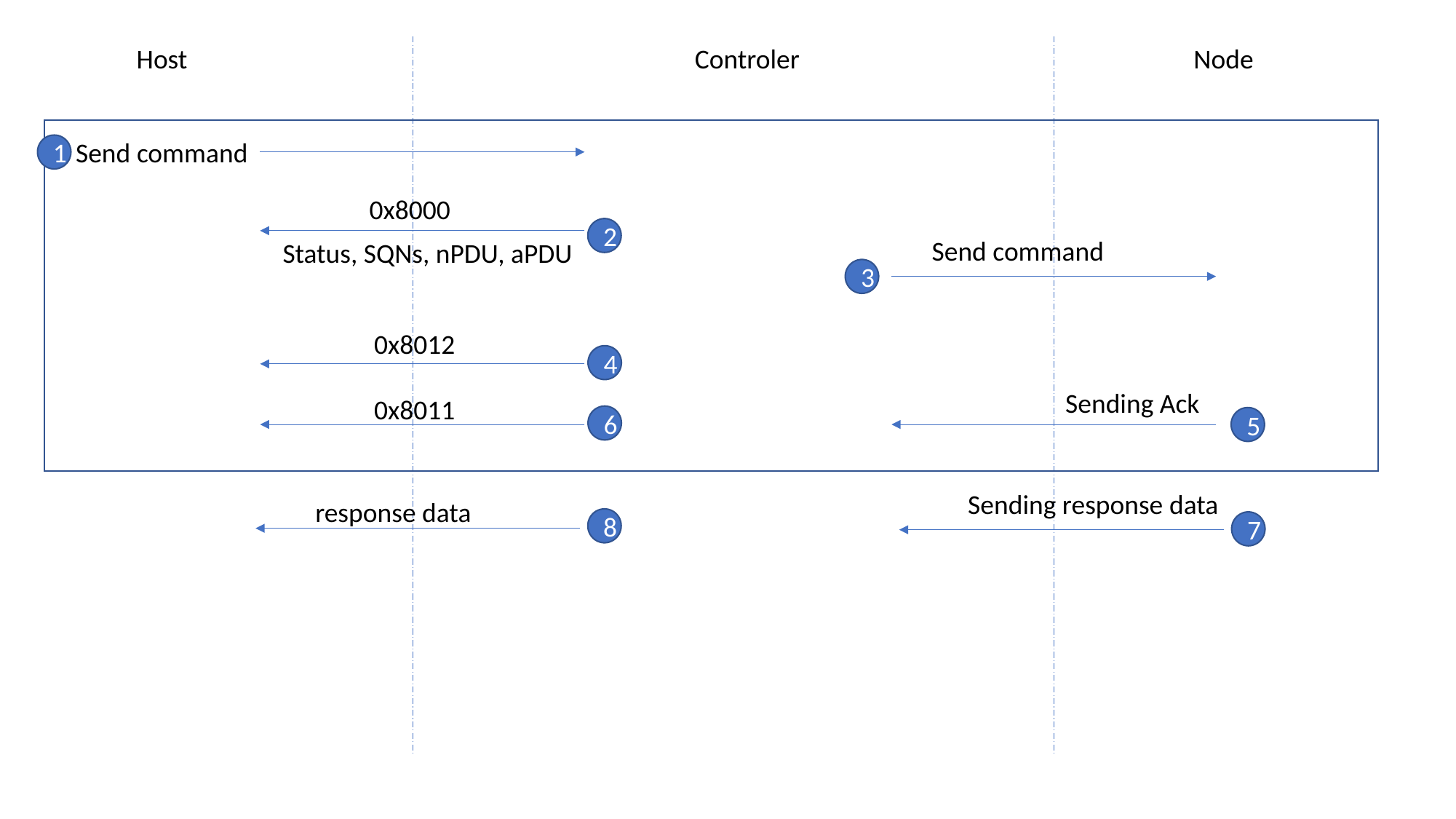

Host
Controler
Node

Send command
1
0x8000
2
Send command
Status, SQNs, nPDU, aPDU
3
0x8012
4
Sending Ack
0x8011
6
5
Sending response data
response data
8
7